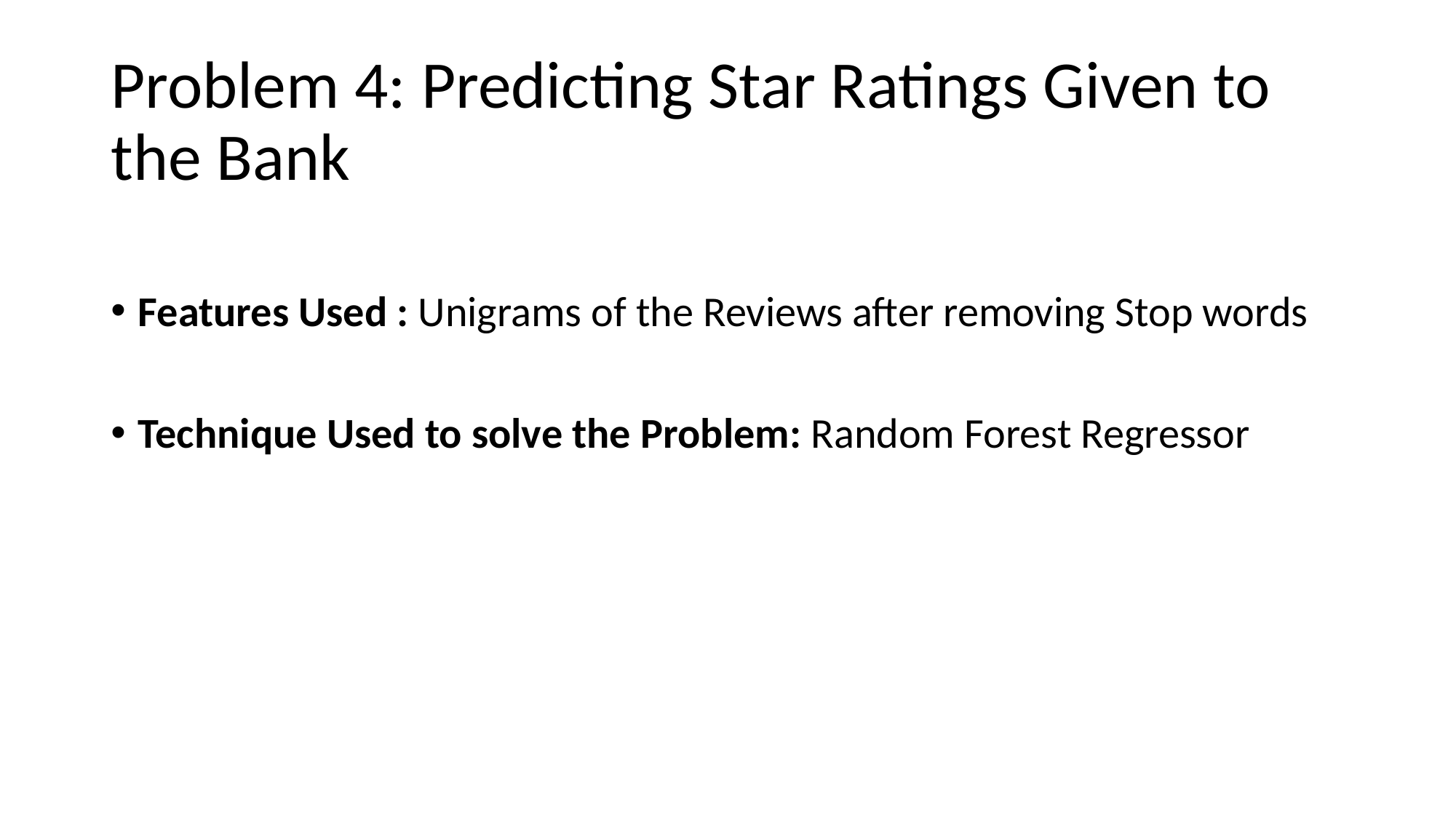

# Problem 4: Predicting Star Ratings Given to the Bank

Features Used : Unigrams of the Reviews after removing Stop words

Technique Used to solve the Problem: Random Forest Regressor